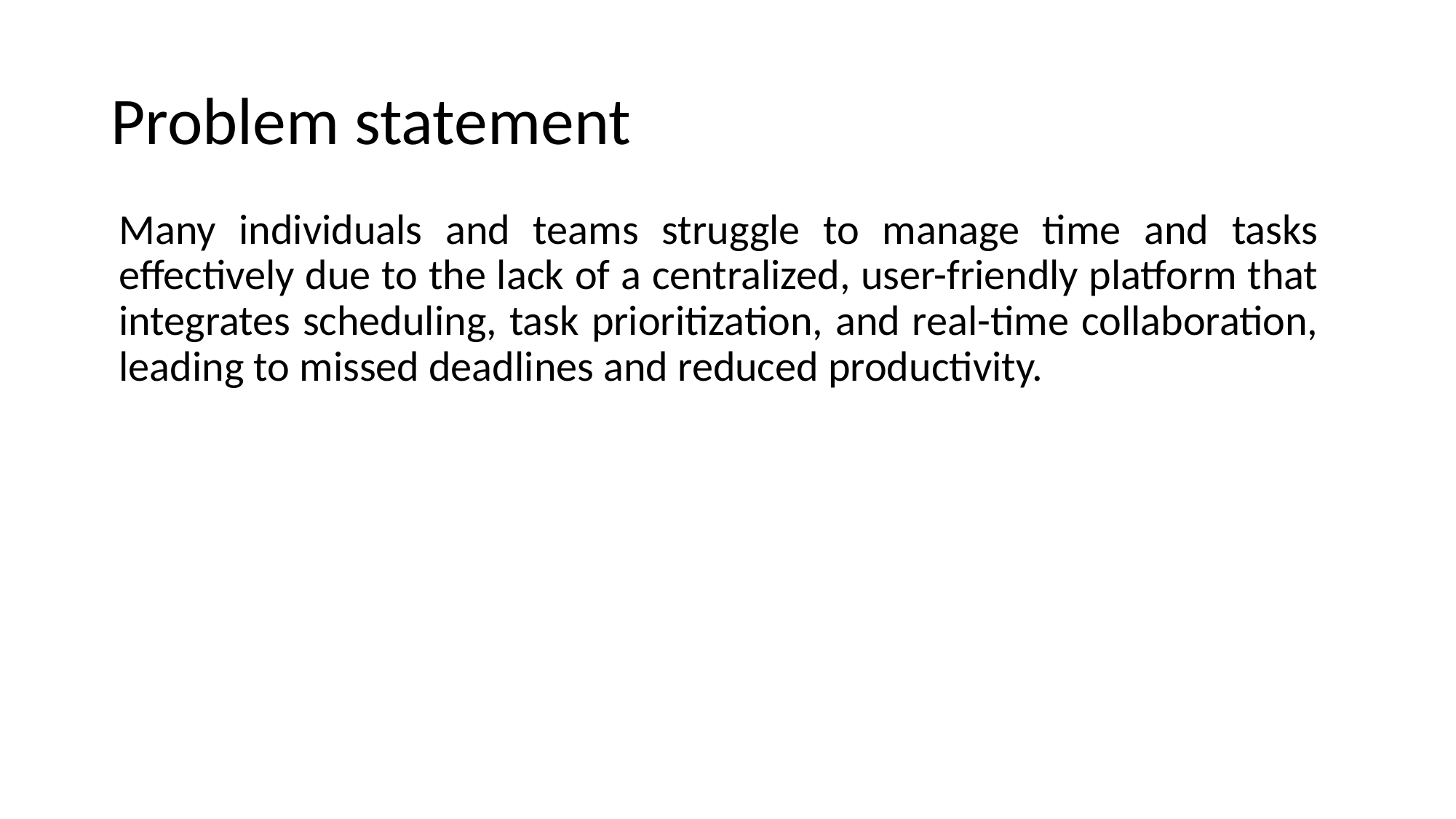

# Problem statement
Many individuals and teams struggle to manage time and tasks effectively due to the lack of a centralized, user-friendly platform that integrates scheduling, task prioritization, and real-time collaboration, leading to missed deadlines and reduced productivity.